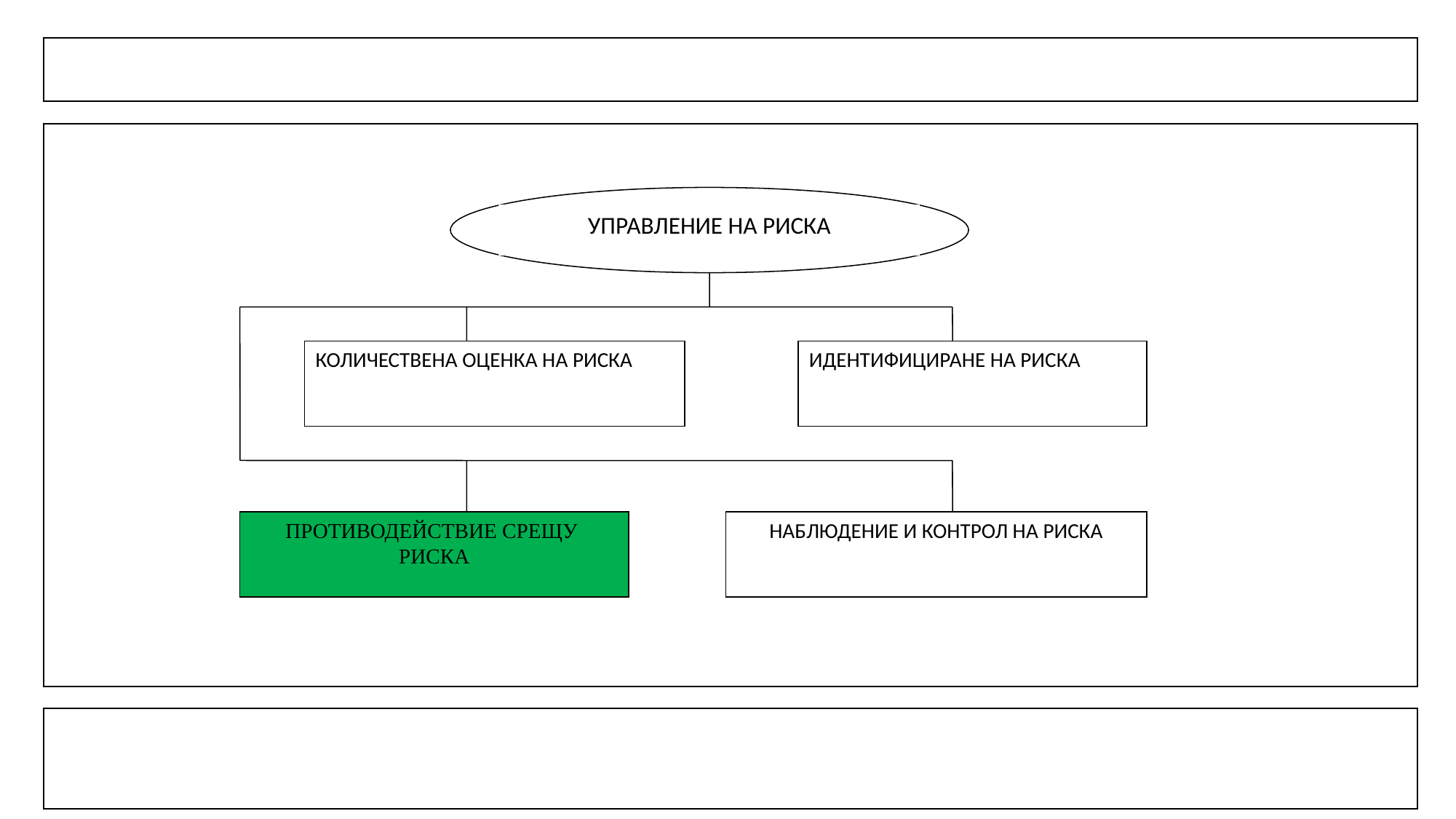

УПРАВЛЕНИЕ НА РИСКА

КОЛИЧЕСТВЕНА ОЦЕНКА НА РИСКА

ИДЕНТИФИЦИРАНЕ НА РИСКА

ПРОТИВОДЕЙСТВИЕ СРЕЩУ  РИСКА
НАБЛЮДЕНИЕ И КОНТРОЛ НА РИСКА